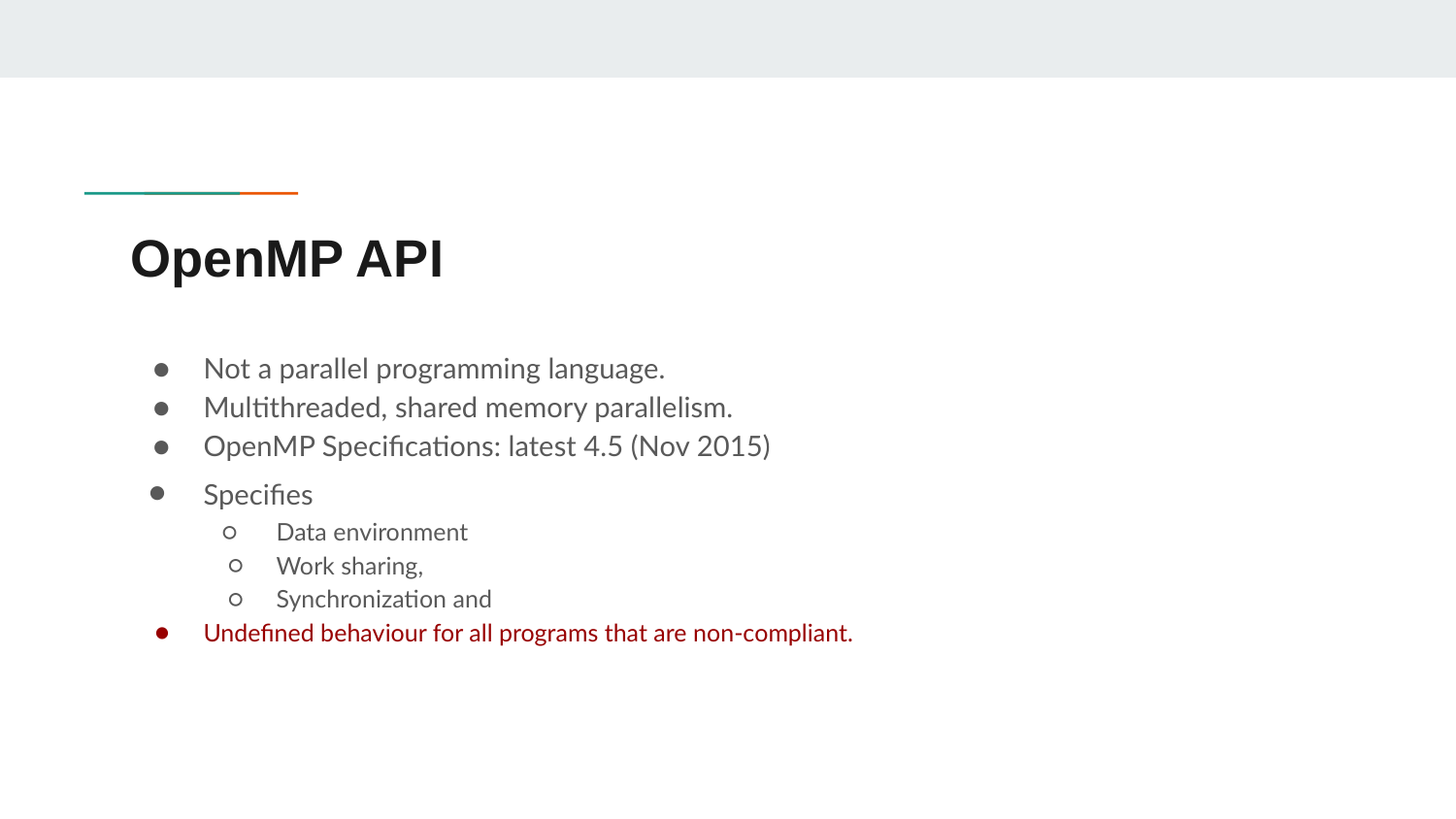

# OpenMP API
Not a parallel programming language.
Multithreaded, shared memory parallelism.
OpenMP Specifications: latest 4.5 (Nov 2015)
Specifies
Data environment
Work sharing,
Synchronization and
Undefined behaviour for all programs that are non-compliant.